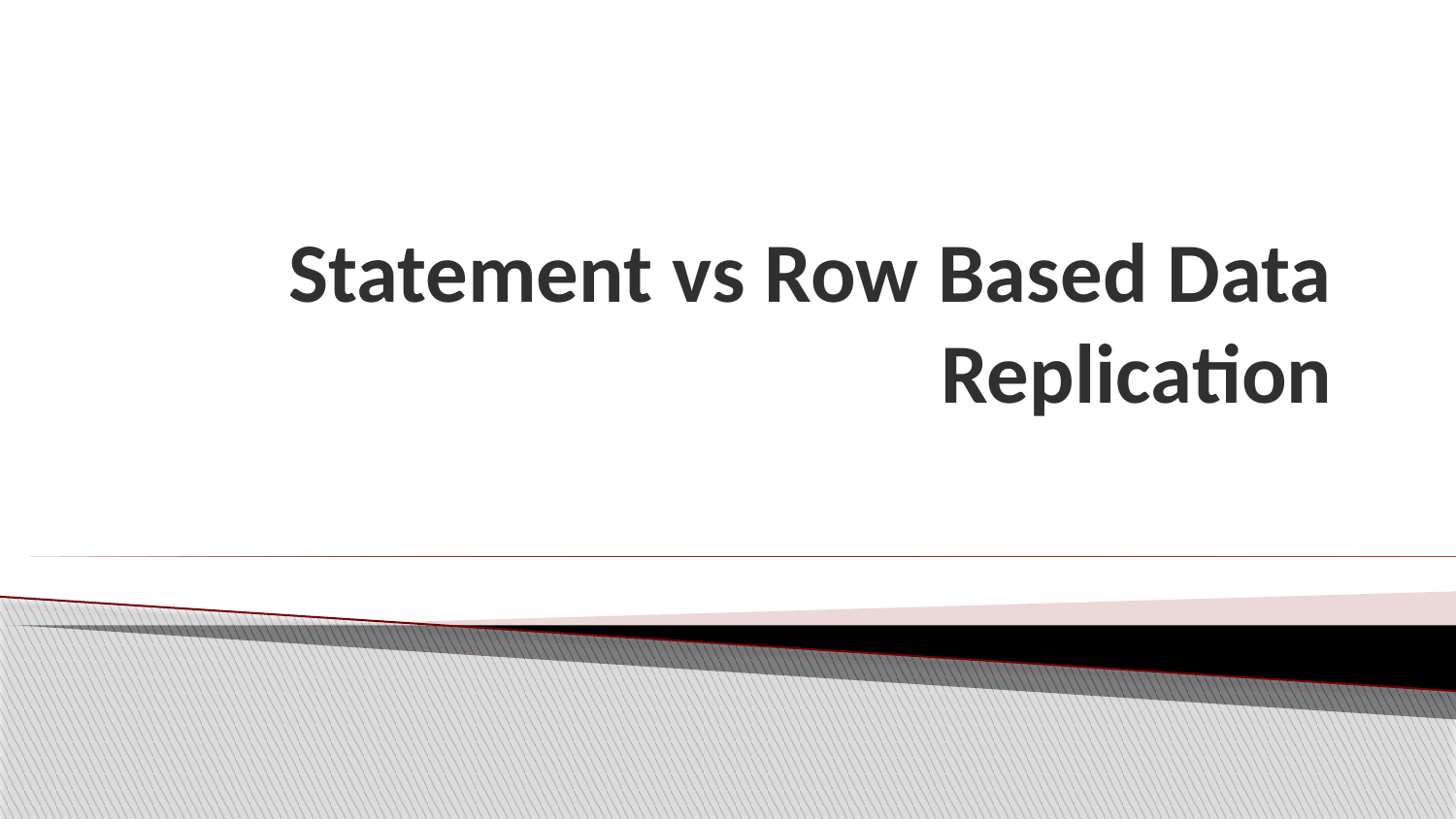

# Statement vs Row Based Data Replication